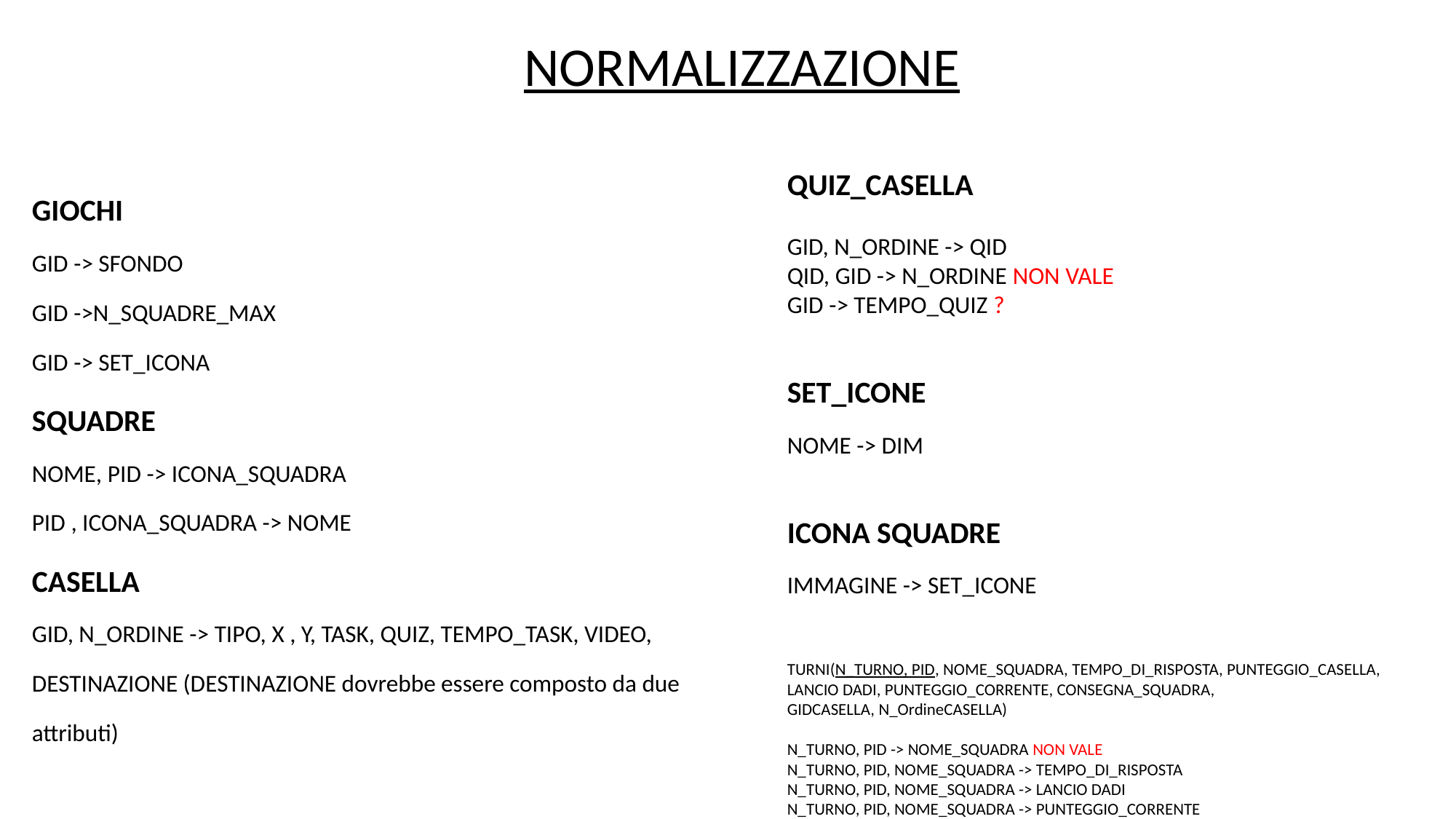

NORMALIZZAZIONE
GIOCHI
GID -> SFONDO
GID ->N_SQUADRE_MAX
GID -> SET_ICONA
SQUADRE
NOME, PID -> ICONA_SQUADRA
PID , ICONA_SQUADRA -> NOME
CASELLA
GID, N_ORDINE -> TIPO, X , Y, TASK, QUIZ, TEMPO_TASK, VIDEO, DESTINAZIONE (DESTINAZIONE dovrebbe essere composto da due attributi)

QUIZ_CASELLA

GID, N_ORDINE -> QID
QID, GID -> N_ORDINE NON VALE
GID -> TEMPO_QUIZ ?

SET_ICONE
NOME -> DIM

ICONA SQUADRE
IMMAGINE -> SET_ICONE

TURNI(N_TURNO, PID, NOME_SQUADRA, TEMPO_DI_RISPOSTA, PUNTEGGIO_CASELLA, LANCIO DADI, PUNTEGGIO_CORRENTE, CONSEGNA_SQUADRA, GIDCASELLA, N_OrdineCASELLA)

N_TURNO, PID -> NOME_SQUADRA NON VALE
N_TURNO, PID, NOME_SQUADRA -> TEMPO_DI_RISPOSTA
N_TURNO, PID, NOME_SQUADRA -> LANCIO DADI
N_TURNO, PID, NOME_SQUADRA -> PUNTEGGIO_CORRENTE
N_TURNO, PID, NOME_SUQADRA -> CONSEGNA_SQUADRA
N_TURNO, PID, NOME_SQUADRA -> N_ORDINE, GID
PID -> GID